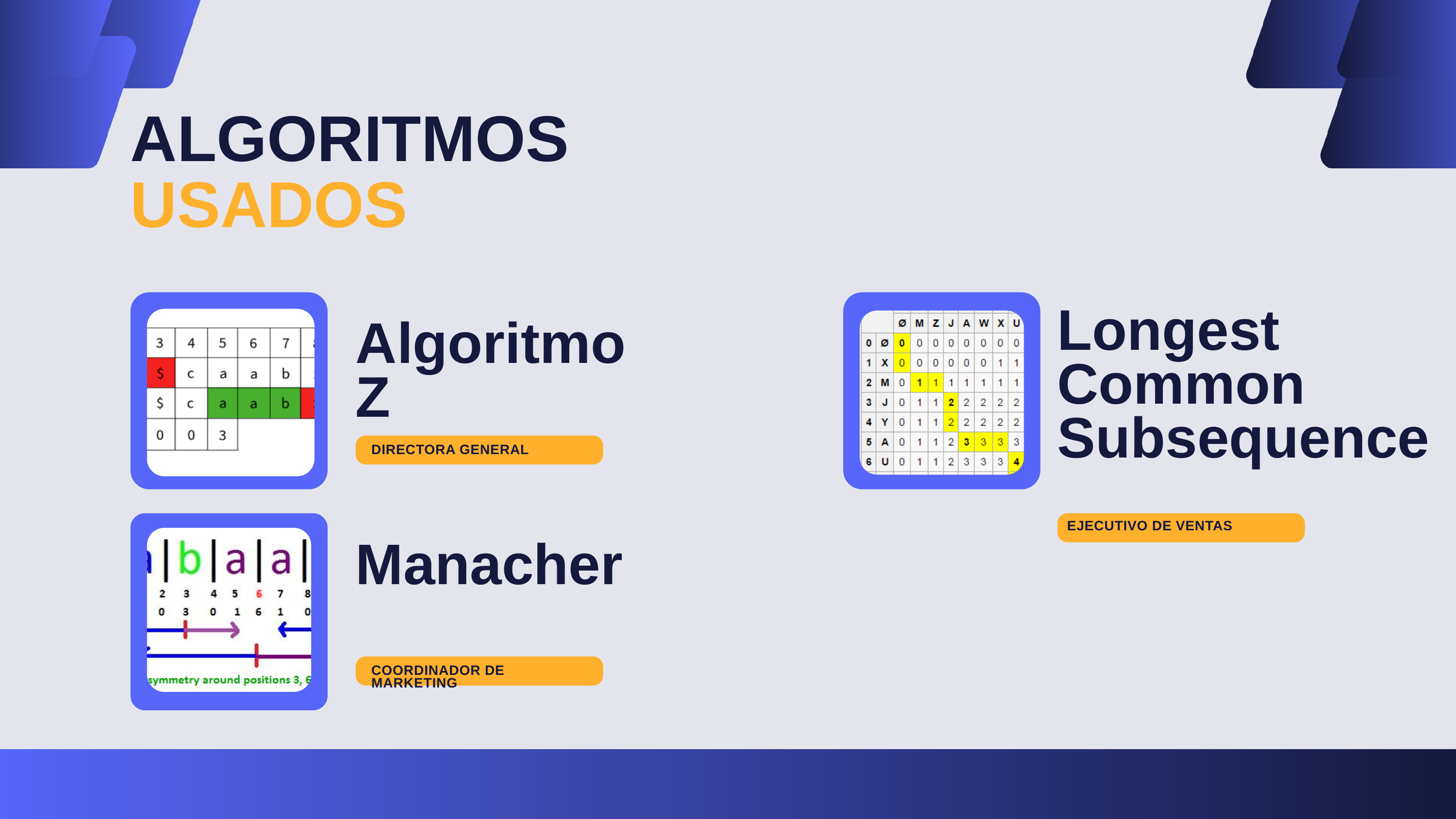

ALGORITMOS
USADOS

Longest Common Subsequence

Algoritmo Z

DIRECTORA GENERAL

EJECUTIVO DE VENTAS

Manacher

COORDINADOR DE MARKETING